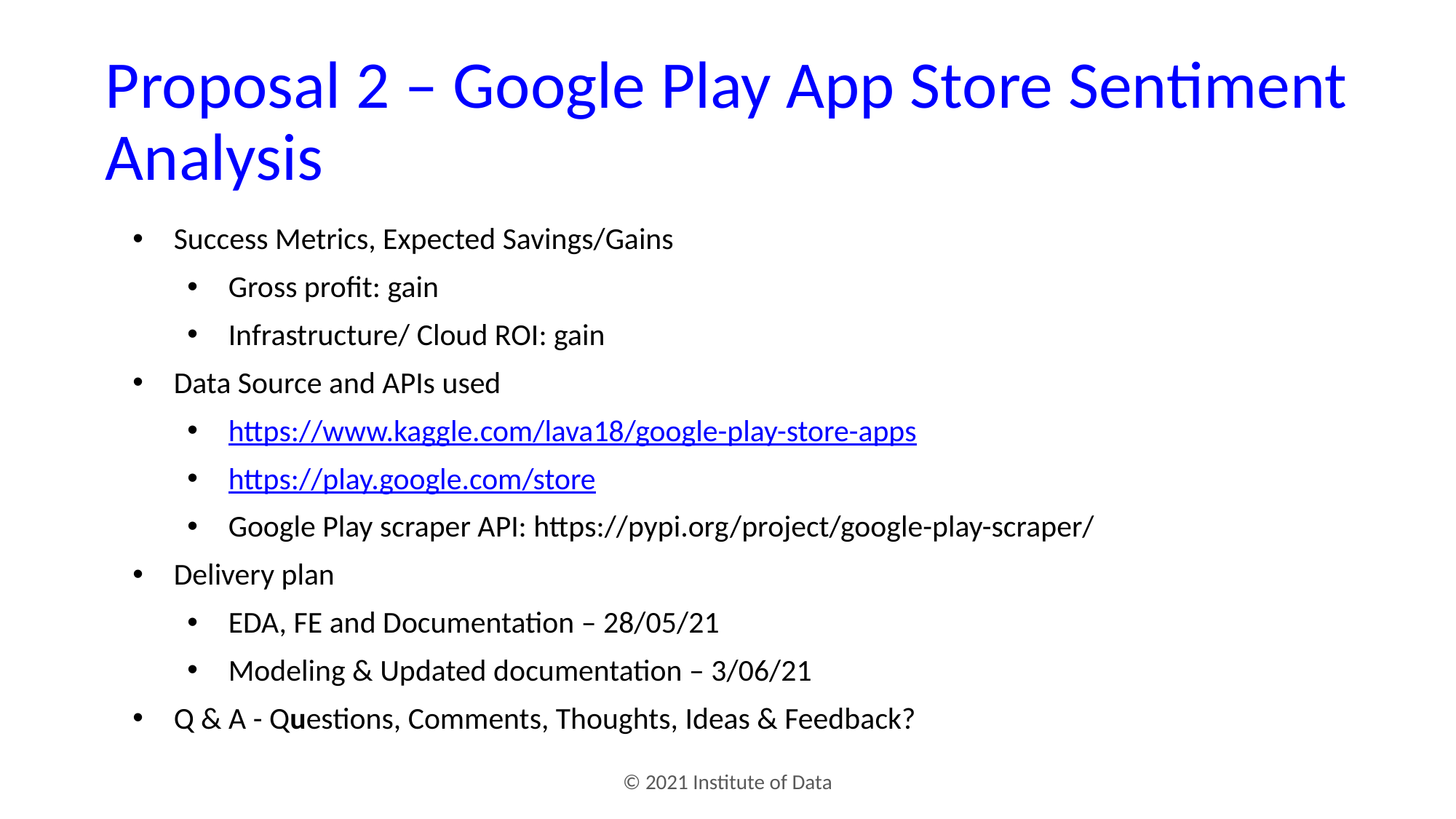

# Proposal 2 – Google Play App Store Sentiment Analysis
Success Metrics, Expected Savings/Gains
Gross profit: gain
Infrastructure/ Cloud ROI: gain
Data Source and APIs used
https://www.kaggle.com/lava18/google-play-store-apps
https://play.google.com/store
Google Play scraper API: https://pypi.org/project/google-play-scraper/
Delivery plan
EDA, FE and Documentation – 28/05/21
Modeling & Updated documentation – 3/06/21
Q & A - Questions, Comments, Thoughts, Ideas & Feedback?